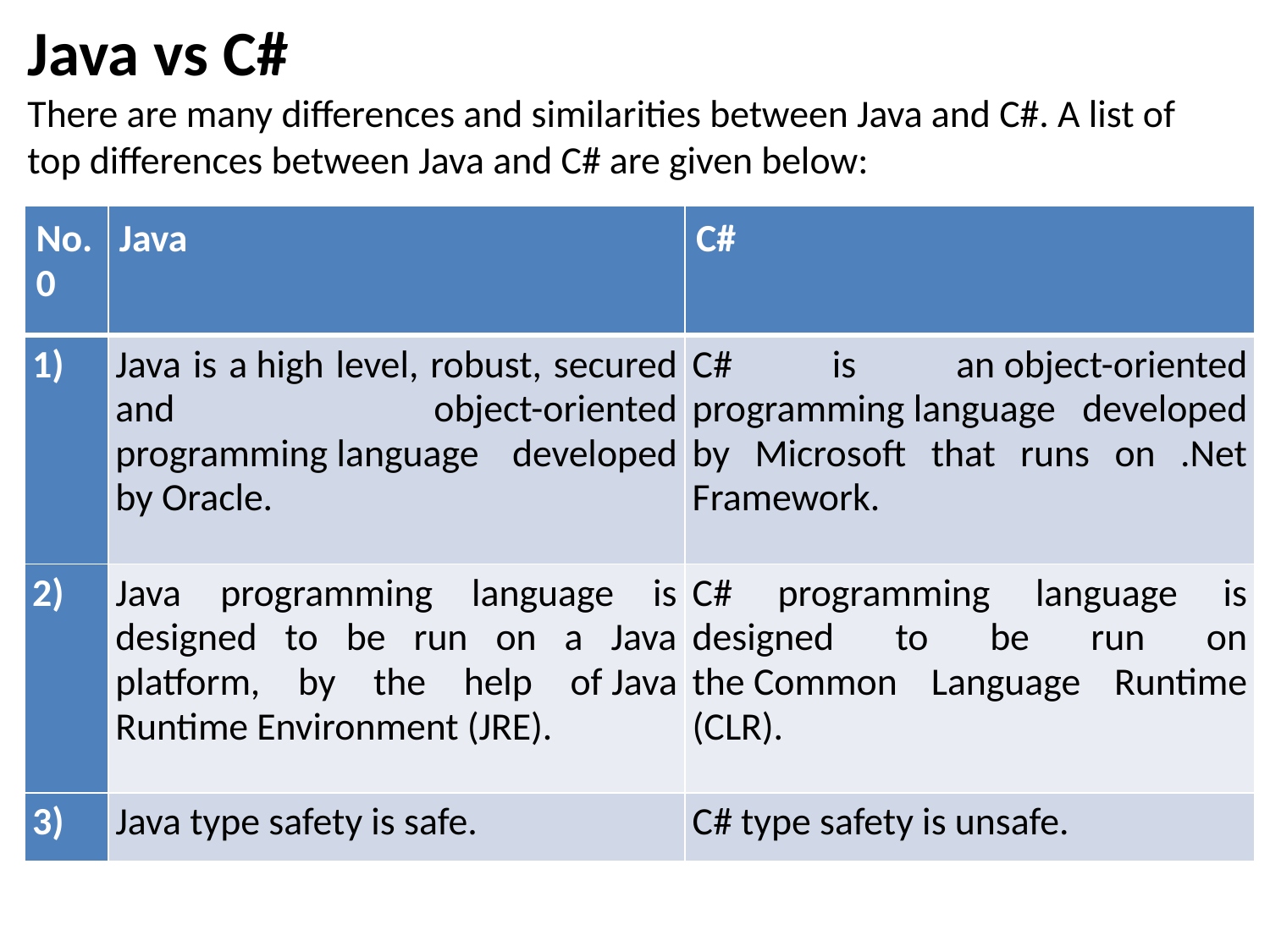

Java vs C#
There are many differences and similarities between Java and C#. A list of top differences between Java and C# are given below:
| No.0 | Java | C# |
| --- | --- | --- |
| 1) | Java is a high level, robust, secured and object-oriented programming language developed by Oracle. | C# is an object-oriented programming language developed by Microsoft that runs on .Net Framework. |
| 2) | Java programming language is designed to be run on a Java platform, by the help of Java Runtime Environment (JRE). | C# programming language is designed to be run on the Common Language Runtime (CLR). |
| 3) | Java type safety is safe. | C# type safety is unsafe. |